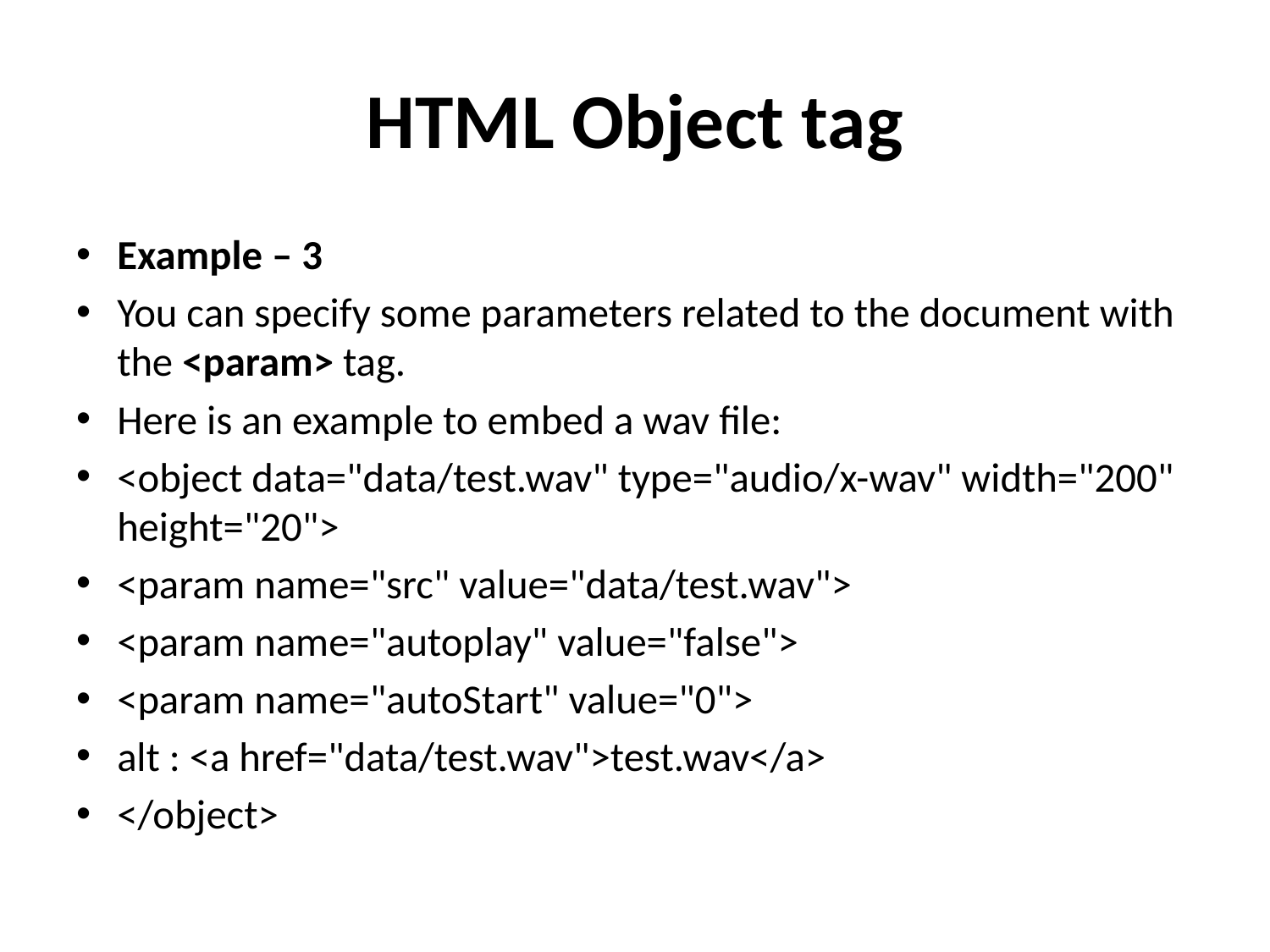

# HTML Object tag
Example – 3
You can specify some parameters related to the document with the <param> tag.
Here is an example to embed a wav file:
<object data="data/test.wav" type="audio/x-wav" width="200" height="20">
<param name="src" value="data/test.wav">
<param name="autoplay" value="false">
<param name="autoStart" value="0">
alt : <a href="data/test.wav">test.wav</a>
</object>